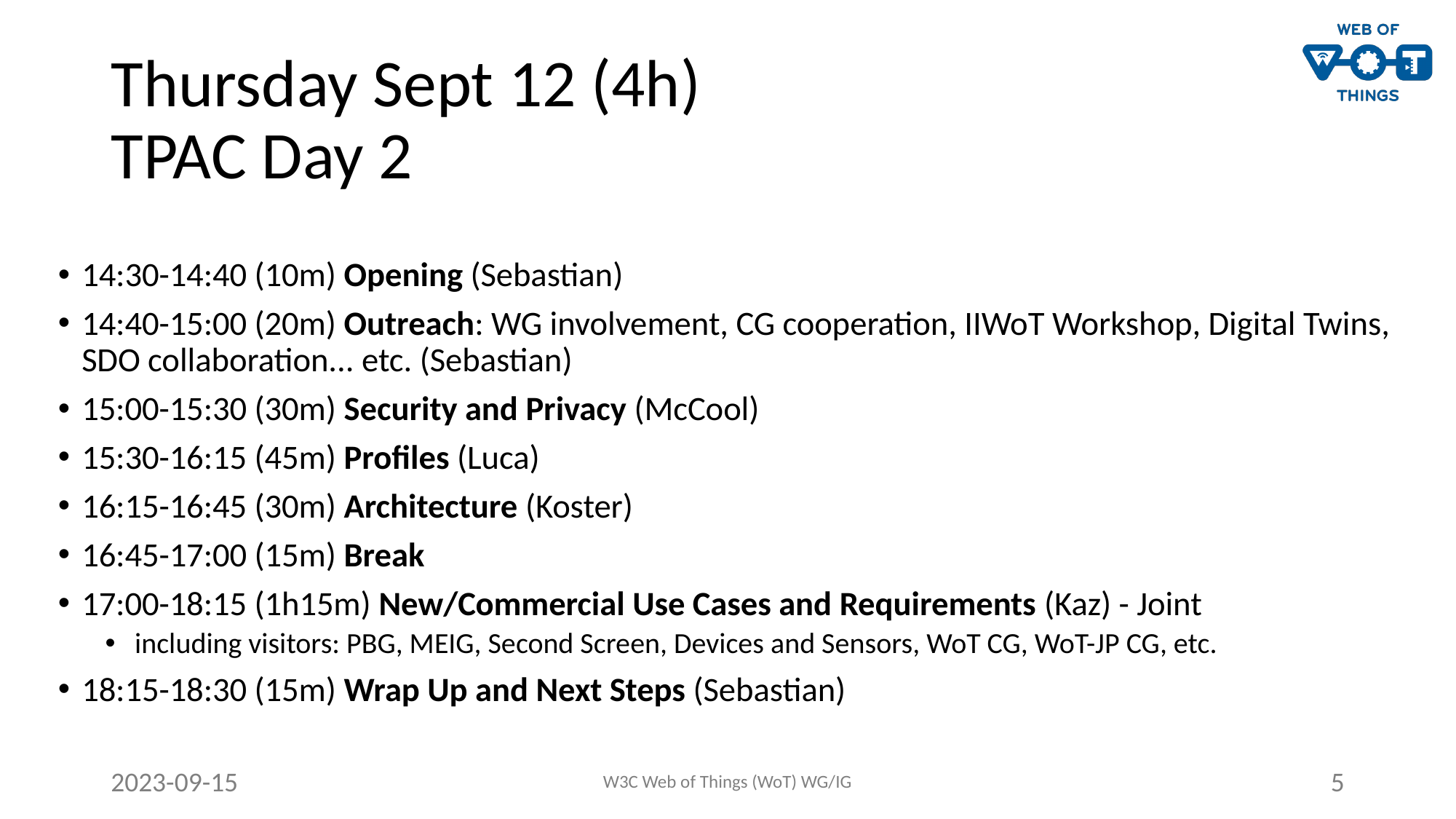

# Thursday Sept 12 (4h) TPAC Day 2
14:30-14:40 (10m) Opening (Sebastian)
14:40-15:00 (20m) Outreach: WG involvement, CG cooperation, IIWoT Workshop, Digital Twins, SDO collaboration... etc. (Sebastian)
15:00-15:30 (30m) Security and Privacy (McCool)
15:30-16:15 (45m) Profiles (Luca)
16:15-16:45 (30m) Architecture (Koster)
16:45-17:00 (15m) Break
17:00-18:15 (1h15m) New/Commercial Use Cases and Requirements (Kaz) - Joint
including visitors: PBG, MEIG, Second Screen, Devices and Sensors, WoT CG, WoT-JP CG, etc.
18:15-18:30 (15m) Wrap Up and Next Steps (Sebastian)
2023-09-15
W3C Web of Things (WoT) WG/IG
5